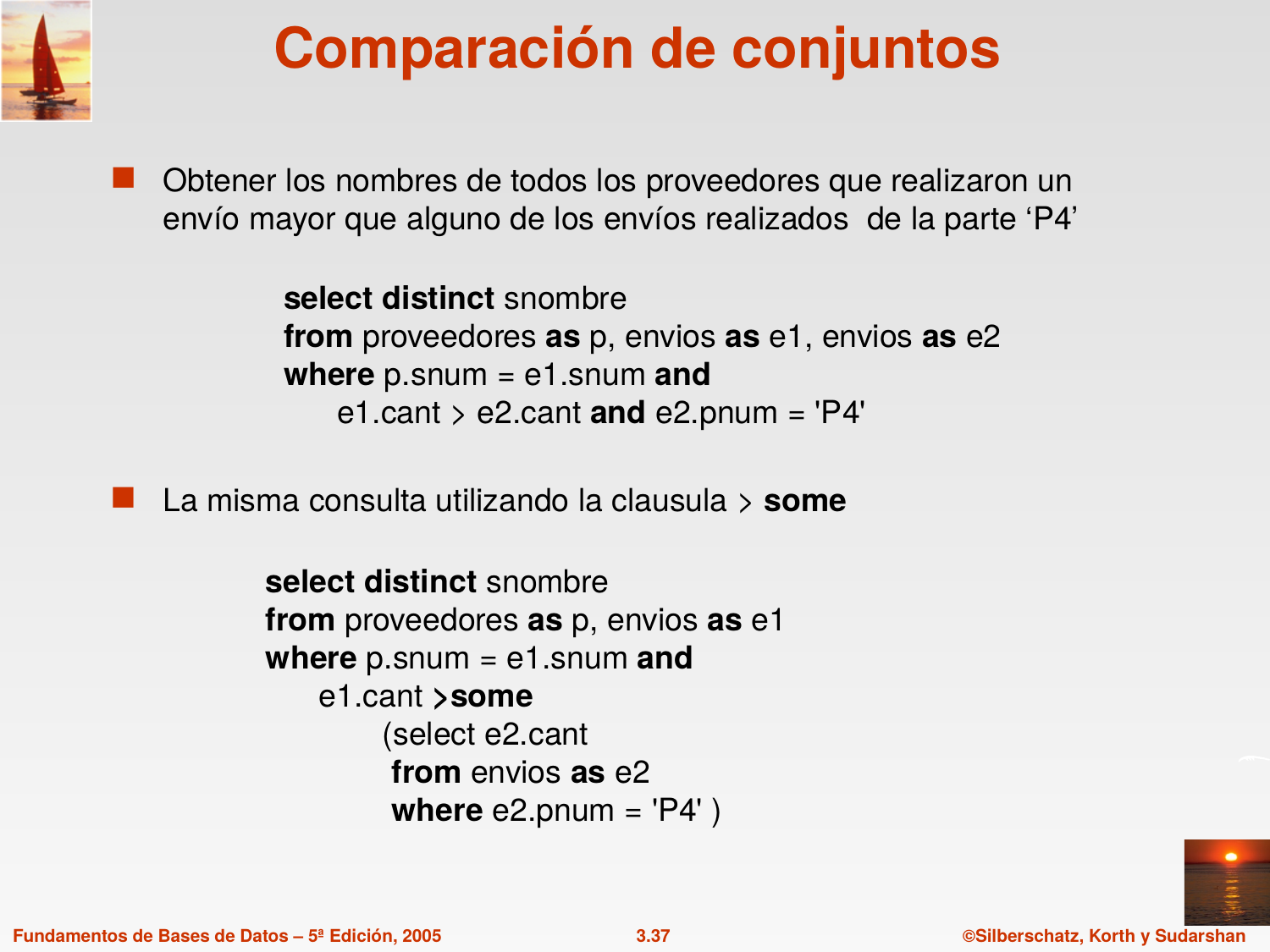

# Comparación de conjuntos
Obtener los nombres de todos los proveedores que realizaron un envío mayor que alguno de los envíos realizados  de la parte ‘P4’
select distinct snombre
from proveedores as p, envios as e1, envios as e2
where p.snum = e1.snum and
      e1.cant > e2.cant and e2.pnum = 'P4'
  La misma consulta utilizando la clausula > some
select distinct snombre
from proveedores as p, envios as e1
where p.snum = e1.snum and
      e1.cant >some
      (select e2.cant
       from envios as e2
       where e2.pnum = 'P4' )